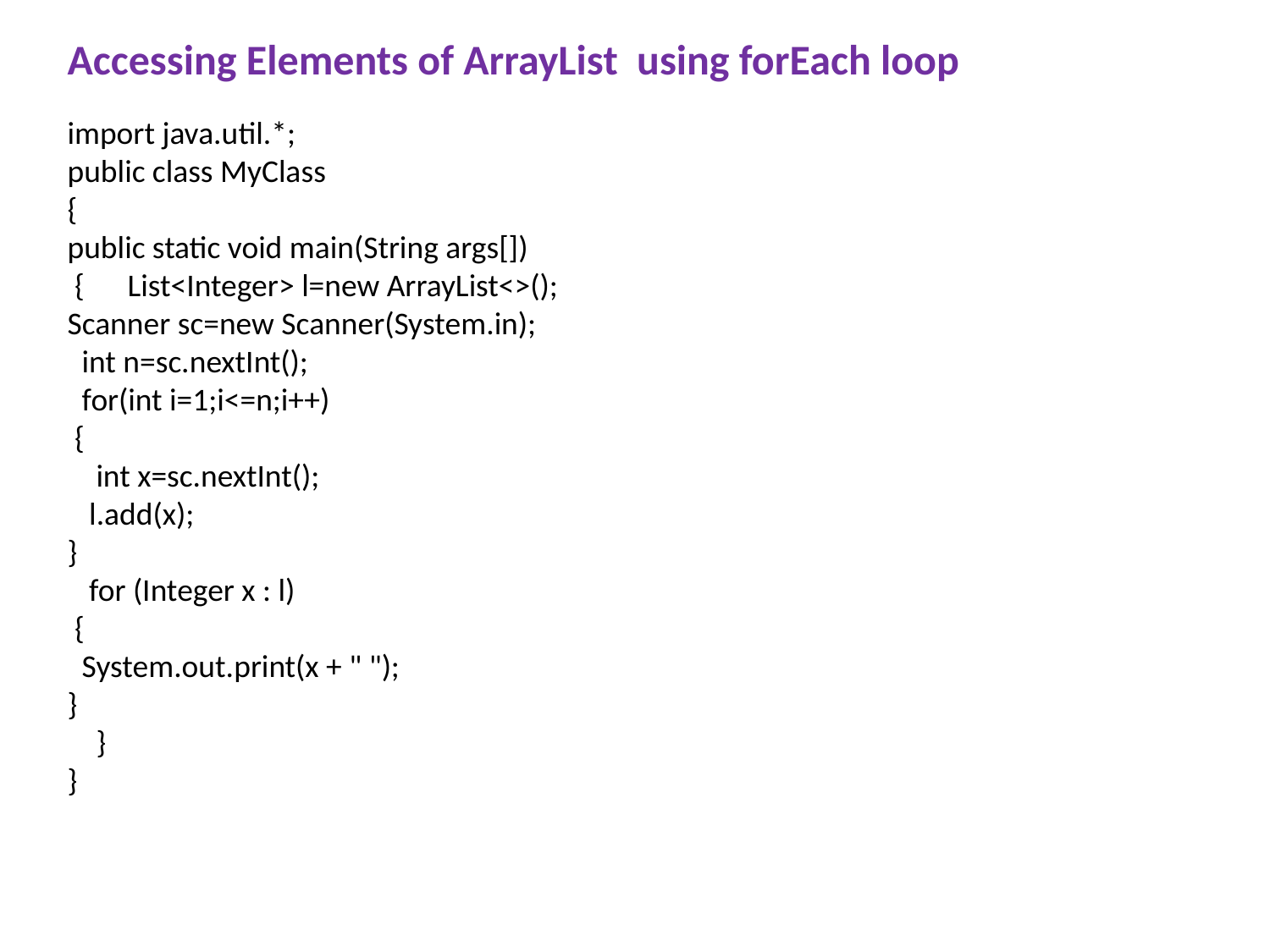

Accessing Elements of ArrayList  using forEach loop
import java.util.*;
public class MyClass
{
public static void main(String args[])
 {      List<Integer> l=new ArrayList<>();      Scanner sc=new Scanner(System.in);
  int n=sc.nextInt();
  for(int i=1;i<=n;i++)
 {
    int x=sc.nextInt();
   l.add(x);
}
   for (Integer x : l)
 {
  System.out.print(x + " ");
}
    }
}